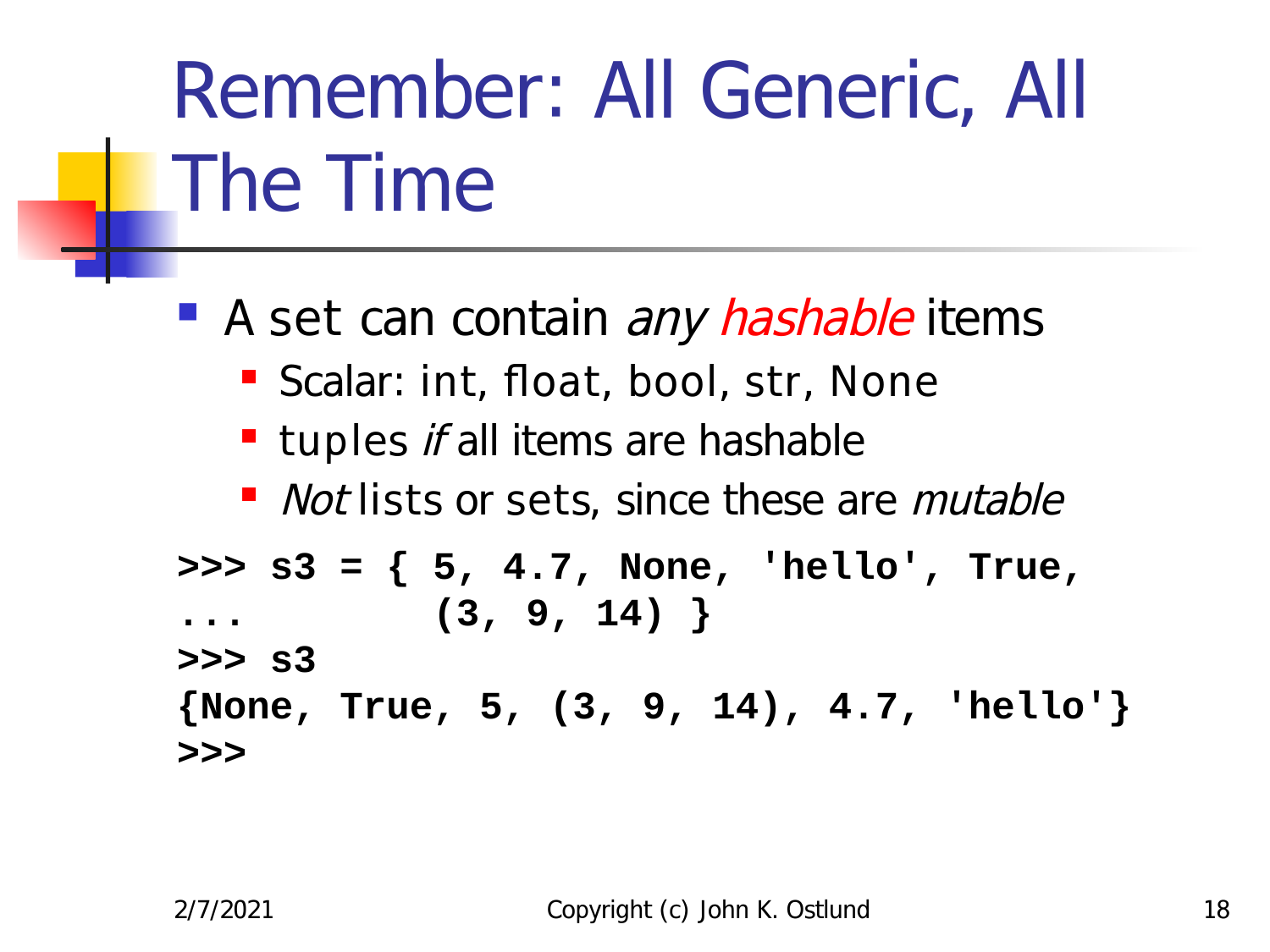

# Remember: All Generic, All The Time
A set can contain any hashable items
Scalar: int, float, bool, str, None
tuples if all items are hashable
Not lists or sets, since these are mutable

>>> s3 = { 5, 4.7, None, 'hello', True,
...        (3, 9, 14) }
>>> s3
{None, True, 5, (3, 9, 14), 4.7, 'hello'}
>>>

2/7/2021
Copyright (c) John K. Ostlund
18